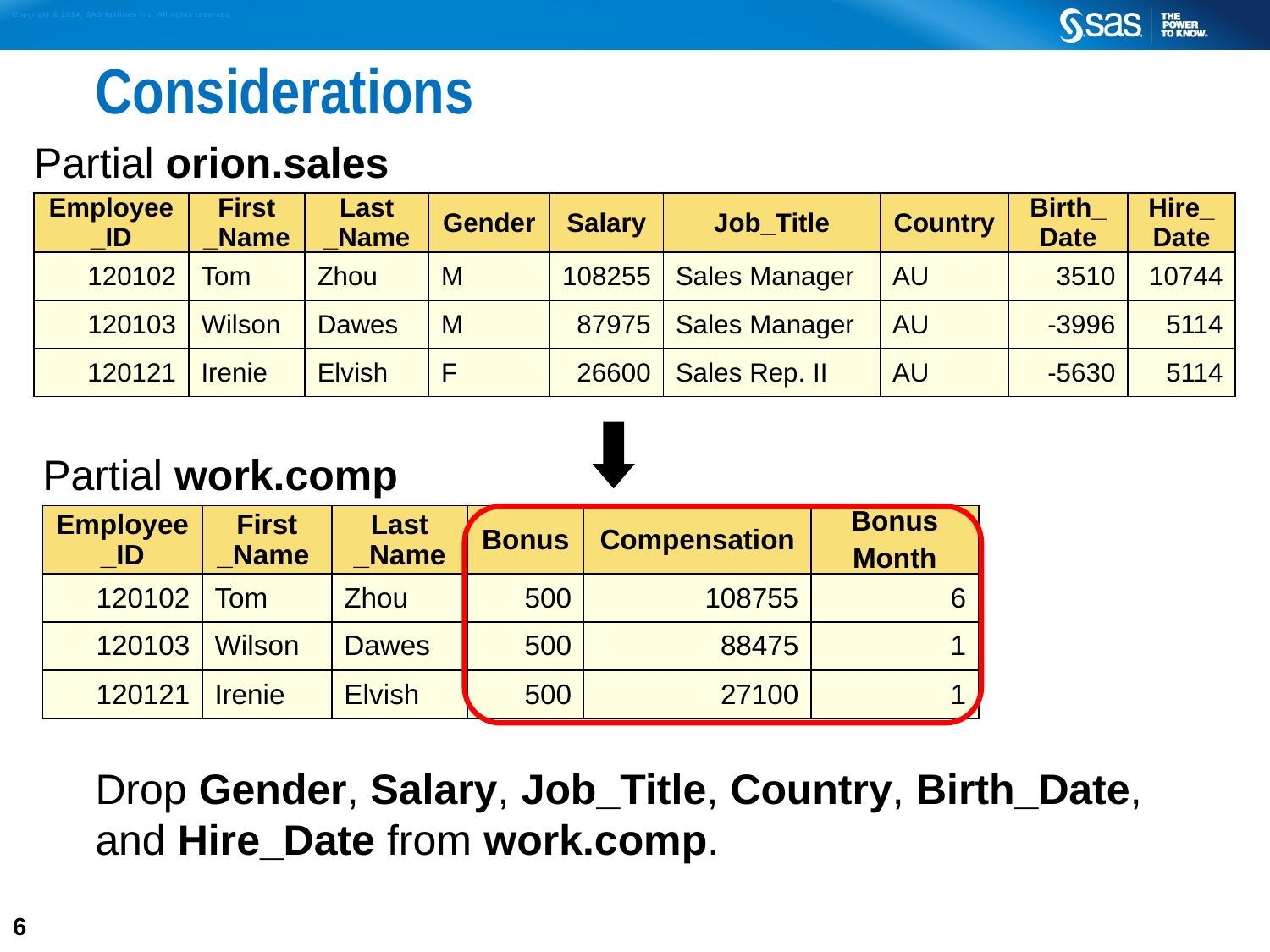

# Considerations
| Partial orion.sales |  |  |  |  |  |  |  |  |
| --- | --- | --- | --- | --- | --- | --- | --- | --- |
| Employee\_ID | First \_Name | Last \_Name | Gender | Salary | Job\_Title | Country | Birth\_Date | Hire\_Date |
| 120102 | Tom | Zhou | M | 108255 | Sales Manager | AU | 3510 | 10744 |
| 120103 | Wilson | Dawes | M | 87975 | Sales Manager | AU | -3996 | 5114 |
| 120121 | Irenie | Elvish | F | 26600 | Sales Rep. II | AU | -5630 | 5114 |

| Partial work.comp |  |  |  |  |  |
| --- | --- | --- | --- | --- | --- |
| Employee \_ID | First \_Name | Last \_Name | Bonus | Compensation | Bonus Month |
| 120102 | Tom | Zhou | 500 | 108755 | 6 |
| 120103 | Wilson | Dawes | 500 | 88475 | 1 |
| 120121 | Irenie | Elvish | 500 | 27100 | 1 |

Drop Gender, Salary, Job_Title, Country, Birth_Date, and Hire_Date from work.comp.
6